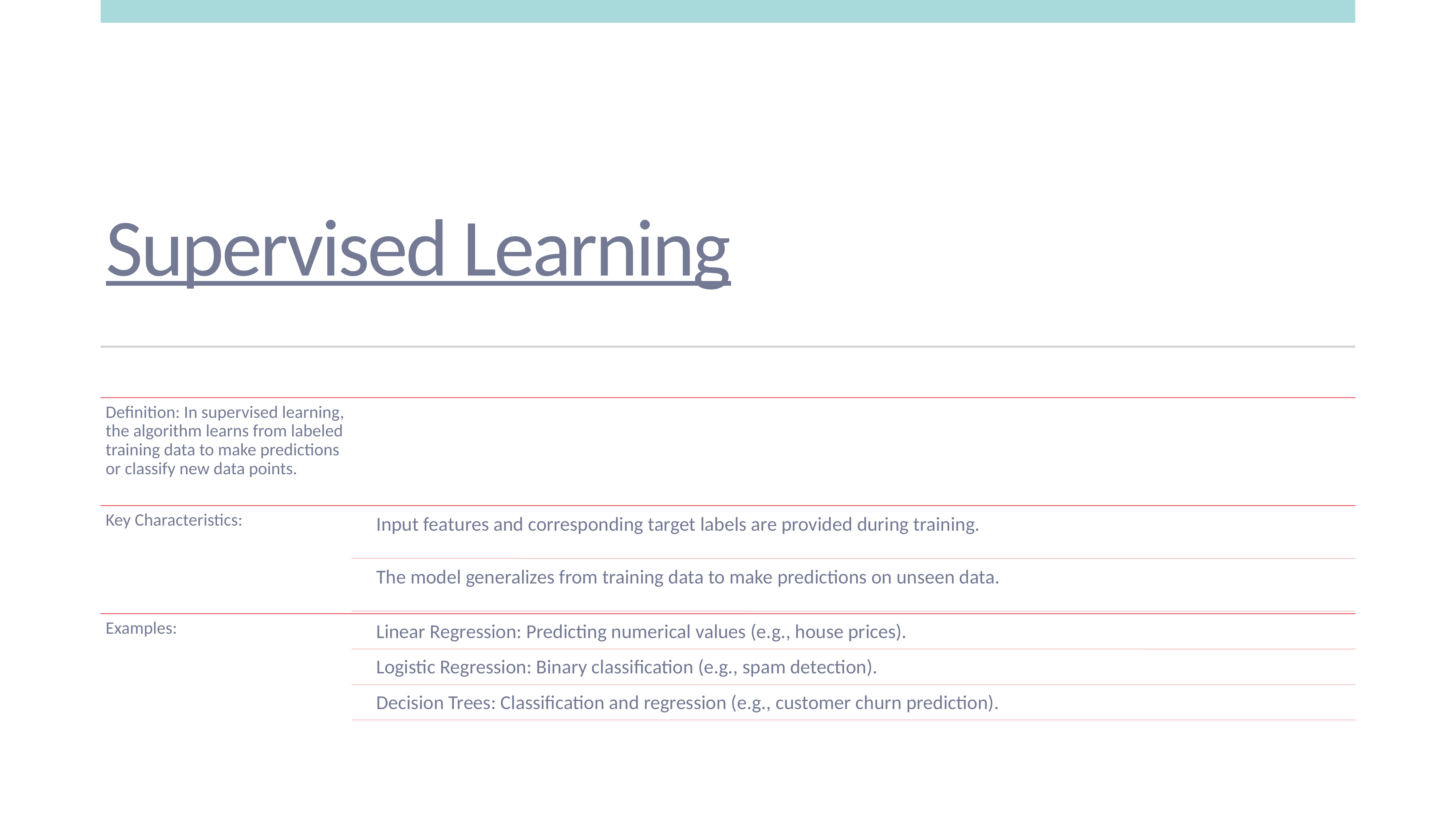

Supervised Learning

Definition: In supervised learning, the algorithm learns from labeled training data to make predictions or classify new data points.
Key Characteristics:
Input features and corresponding target labels are provided during training.
The model generalizes from training data to make predictions on unseen data.
Examples:
Linear Regression: Predicting numerical values (e.g., house prices).
Logistic Regression: Binary classification (e.g., spam detection).
Decision Trees: Classification and regression (e.g., customer churn prediction).